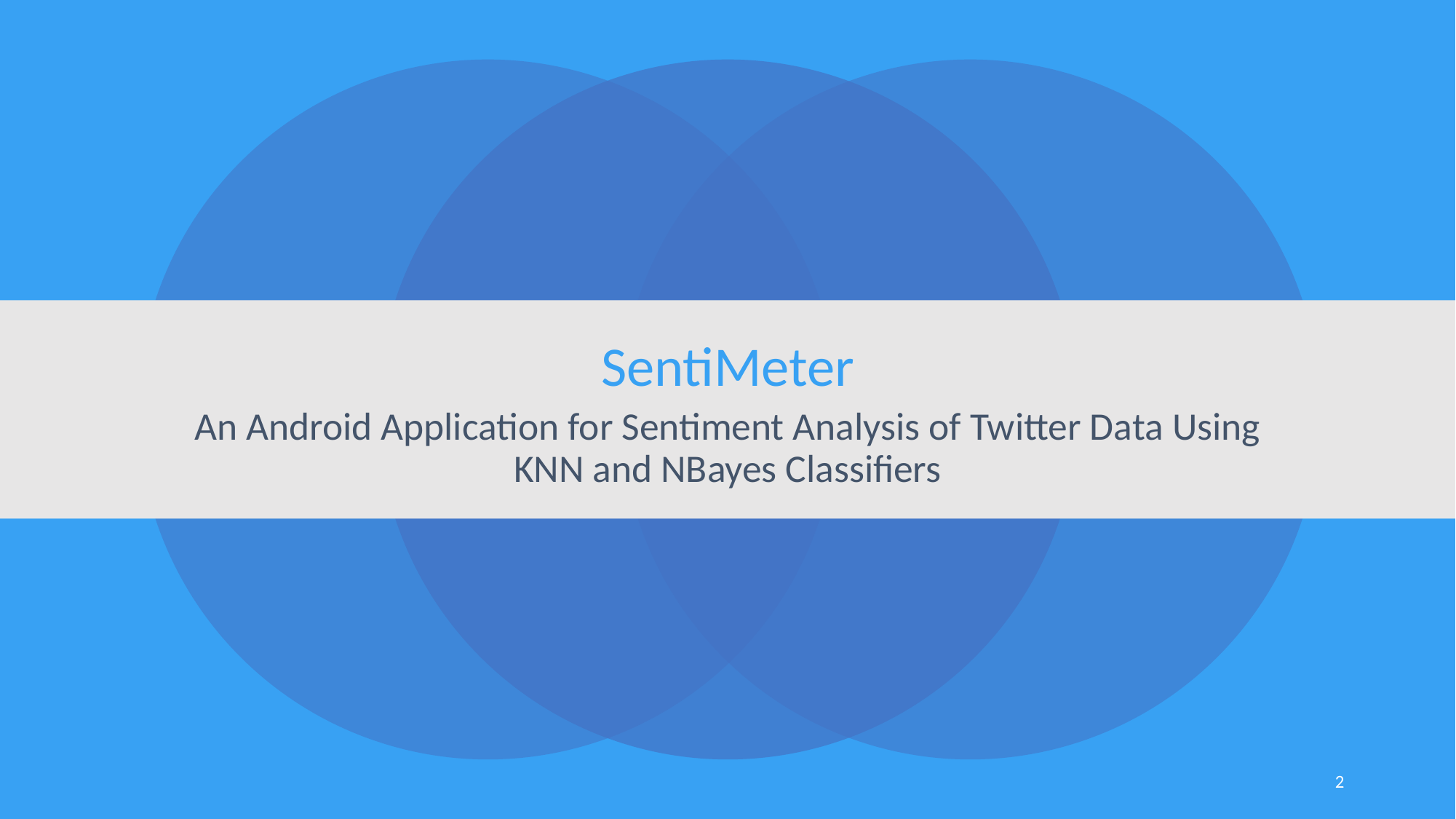

SentiMeter
An Android Application for Sentiment Analysis of Twitter Data Using KNN and NBayes Classifiers
2